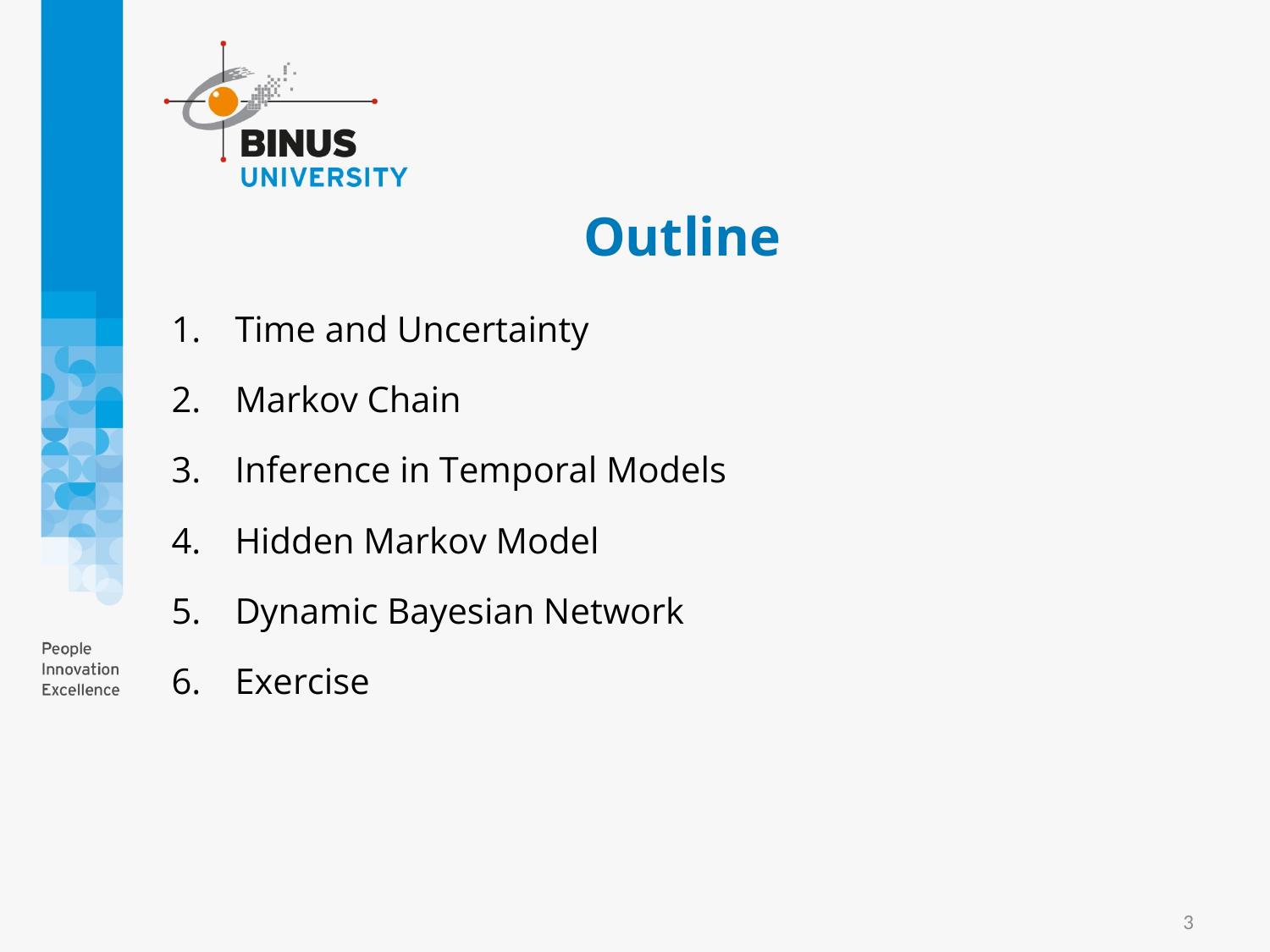

# Outline
Time and Uncertainty
Markov Chain
Inference in Temporal Models
Hidden Markov Model
Dynamic Bayesian Network
Exercise
3